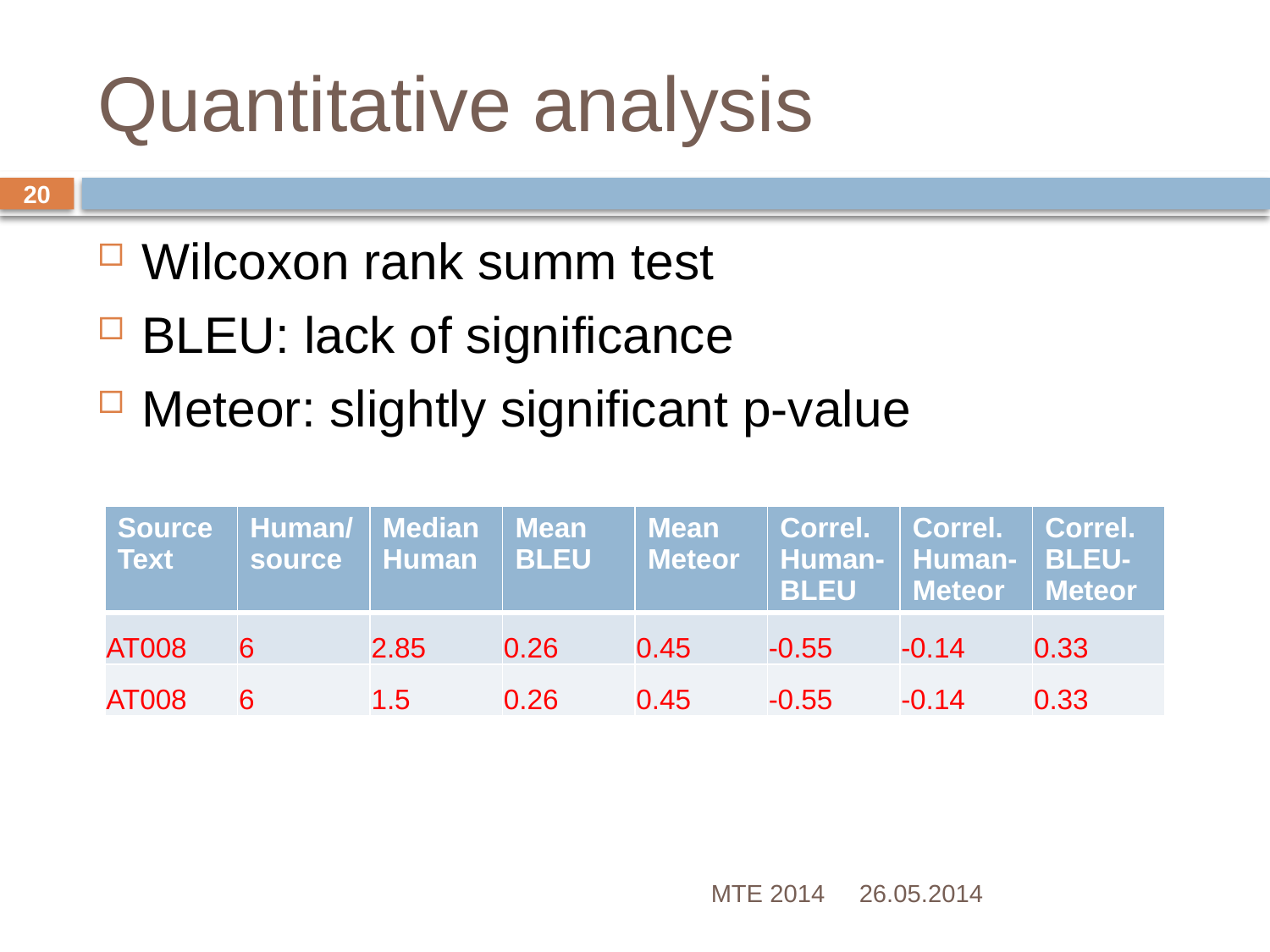

# Quantitative analysis
20
Wilcoxon rank summ test
BLEU: lack of significance
Meteor: slightly significant p-value

| Source Text | Human/ source | Median Human | Mean BLEU | Mean Meteor | Correl.Human-BLEU | Correl. Human-Meteor | Correl. BLEU-Meteor |
| --- | --- | --- | --- | --- | --- | --- | --- |
| AT008 | 6 | 2.85 | 0.26 | 0.45 | -0.55 | -0.14 | 0.33 |
| AT008 | 6 | 1.5 | 0.26 | 0.45 | -0.55 | -0.14 | 0.33 |
MTE 2014
26.05.2014